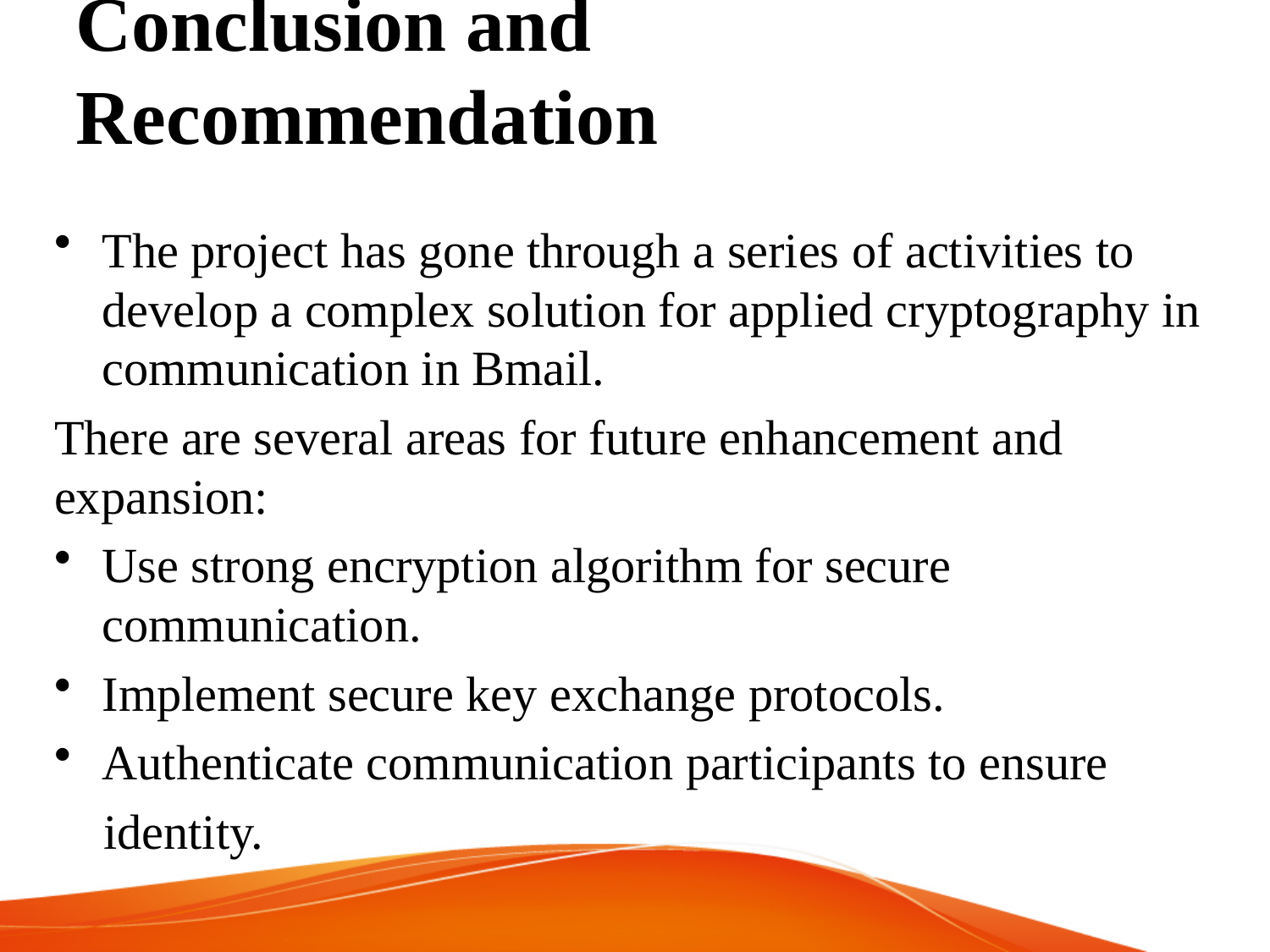

# Conclusion and Recommendation
The project has gone through a series of activities to develop a complex solution for applied cryptography in communication in Bmail.
There are several areas for future enhancement and expansion:
Use strong encryption algorithm for secure communication.
Implement secure key exchange protocols.
Authenticate communication participants to ensure
    identity.